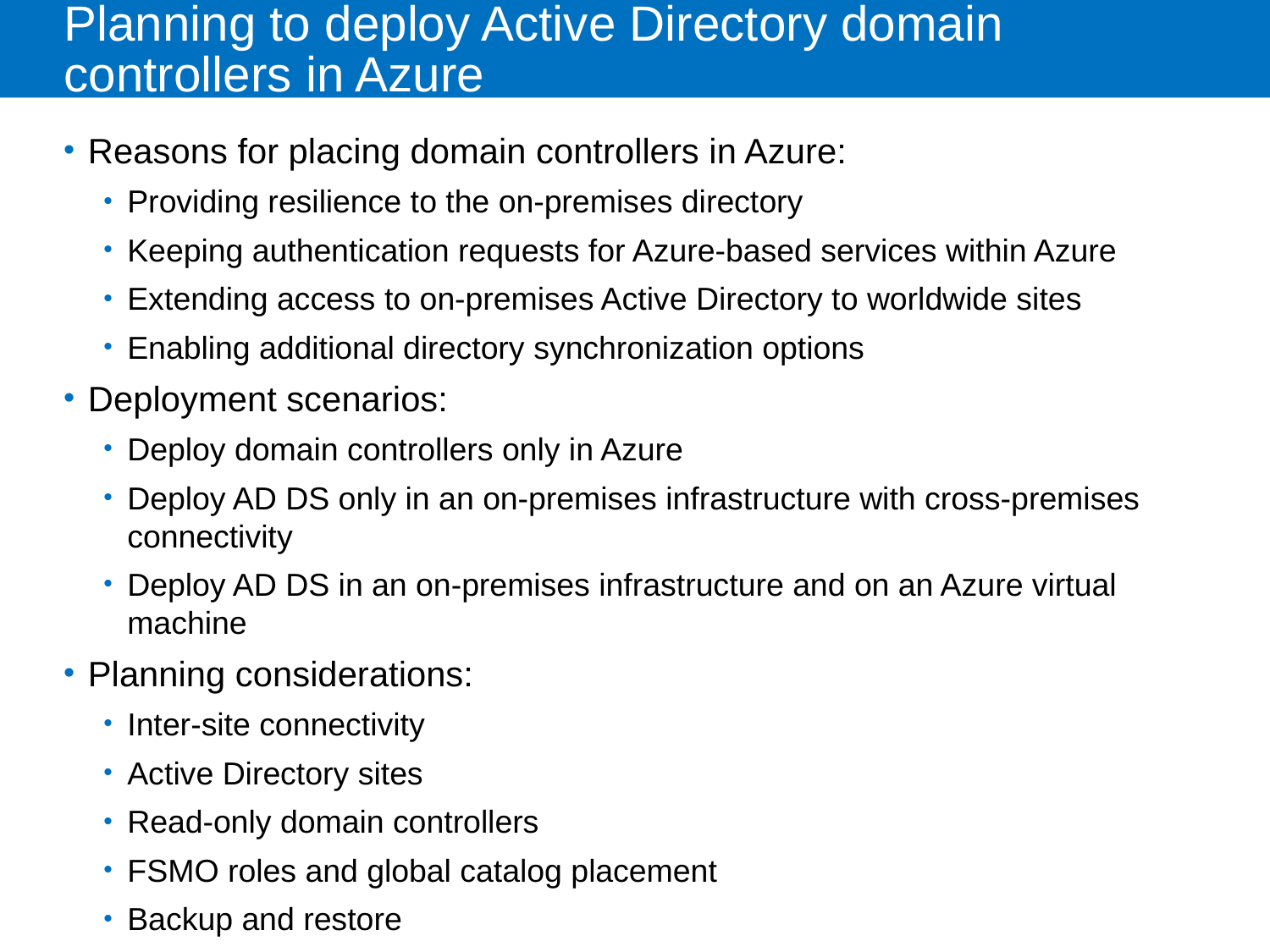

# Planning to deploy Active Directory domain controllers in Azure
Reasons for placing domain controllers in Azure:
Providing resilience to the on-premises directory
Keeping authentication requests for Azure-based services within Azure
Extending access to on-premises Active Directory to worldwide sites
Enabling additional directory synchronization options
Deployment scenarios:
Deploy domain controllers only in Azure
Deploy AD DS only in an on-premises infrastructure with cross-premises connectivity
Deploy AD DS in an on-premises infrastructure and on an Azure virtual machine
Planning considerations:
Inter-site connectivity
Active Directory sites
Read-only domain controllers
FSMO roles and global catalog placement
Backup and restore